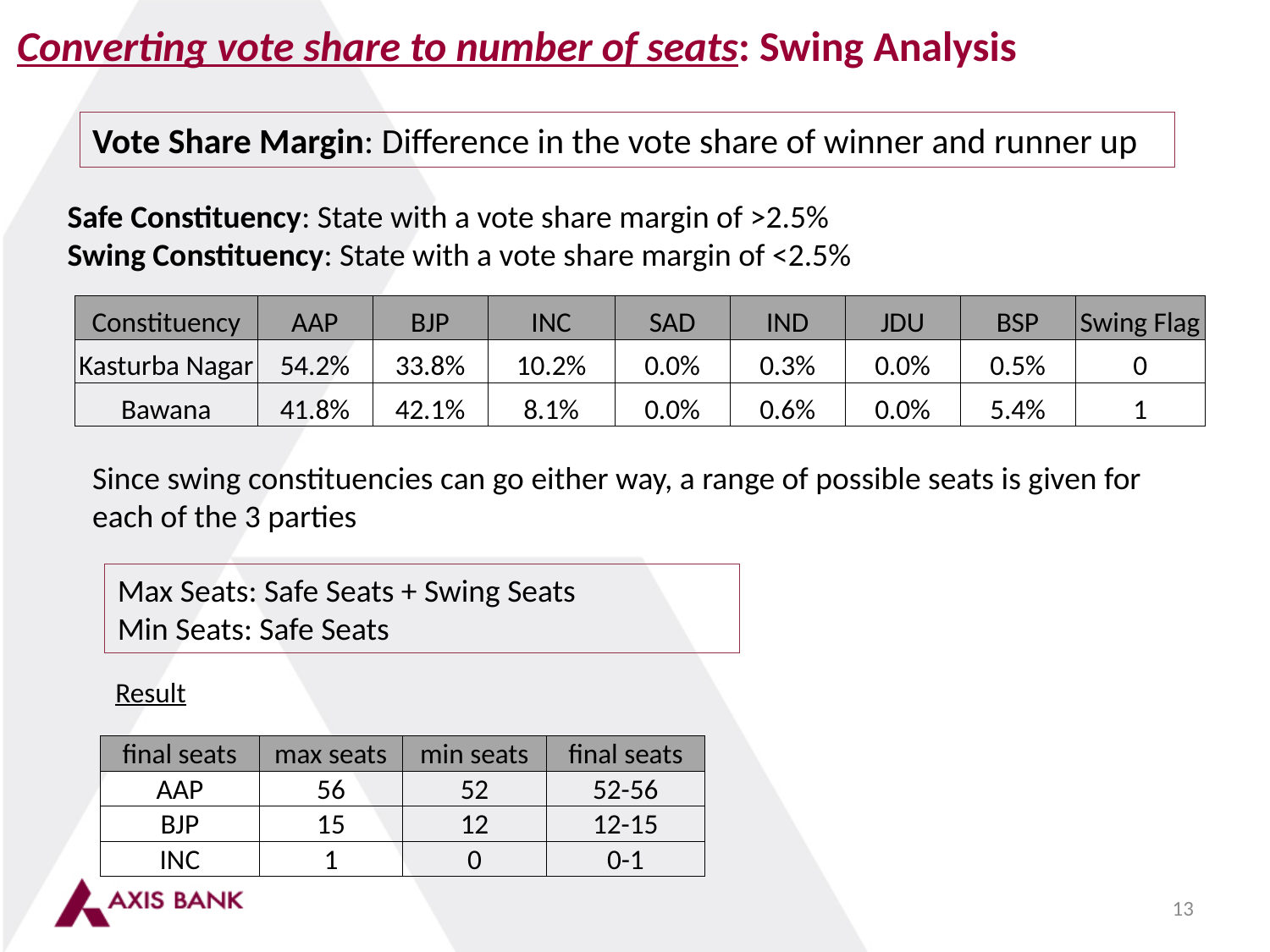

Converting vote share to number of seats: Swing Analysis
Vote Share Margin: Difference in the vote share of winner and runner up
Safe Constituency: State with a vote share margin of >2.5%
Swing Constituency: State with a vote share margin of <2.5%
| Constituency | AAP | BJP | INC | SAD | IND | JDU | BSP | Swing Flag |
| --- | --- | --- | --- | --- | --- | --- | --- | --- |
| Kasturba Nagar | 54.2% | 33.8% | 10.2% | 0.0% | 0.3% | 0.0% | 0.5% | 0 |
| Bawana | 41.8% | 42.1% | 8.1% | 0.0% | 0.6% | 0.0% | 5.4% | 1 |
Since swing constituencies can go either way, a range of possible seats is given for each of the 3 parties

Max Seats: Safe Seats + Swing Seats
Min Seats: Safe Seats
Result
| final seats | max seats | min seats | final seats |
| --- | --- | --- | --- |
| AAP | 56 | 52 | 52-56 |
| BJP | 15 | 12 | 12-15 |
| INC | 1 | 0 | 0-1 |
13